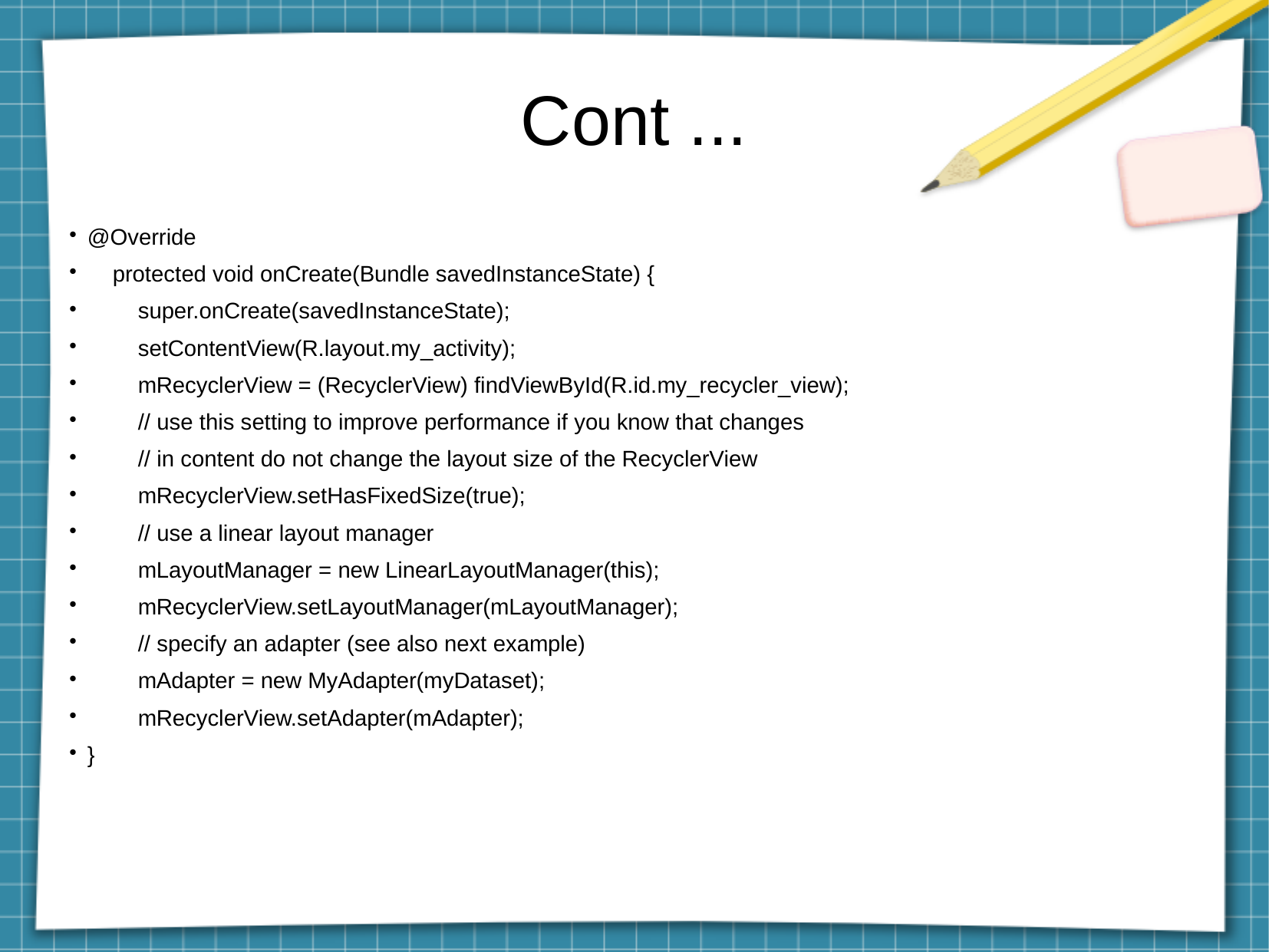

Cont ...
@Override
    protected void onCreate(Bundle savedInstanceState) {
        super.onCreate(savedInstanceState);
        setContentView(R.layout.my_activity);
        mRecyclerView = (RecyclerView) findViewById(R.id.my_recycler_view);
        // use this setting to improve performance if you know that changes
        // in content do not change the layout size of the RecyclerView
        mRecyclerView.setHasFixedSize(true);
        // use a linear layout manager
        mLayoutManager = new LinearLayoutManager(this);
        mRecyclerView.setLayoutManager(mLayoutManager);
        // specify an adapter (see also next example)
        mAdapter = new MyAdapter(myDataset);
        mRecyclerView.setAdapter(mAdapter);
}